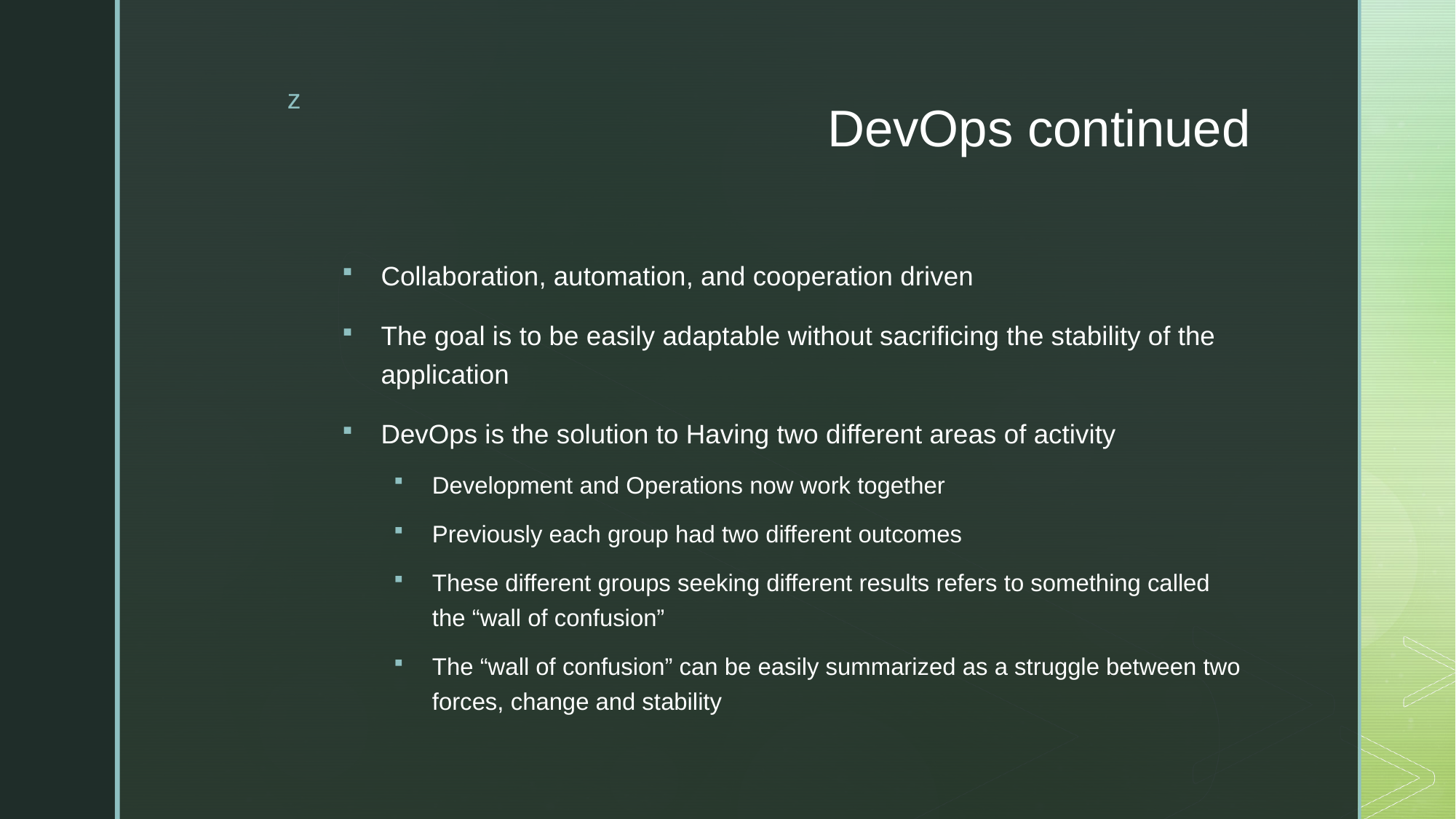

# DevOps continued
Collaboration, automation, and cooperation driven
The goal is to be easily adaptable without sacrificing the stability of the application
DevOps is the solution to Having two different areas of activity
Development and Operations now work together
Previously each group had two different outcomes
These different groups seeking different results refers to something called the “wall of confusion”
The “wall of confusion” can be easily summarized as a struggle between two forces, change and stability